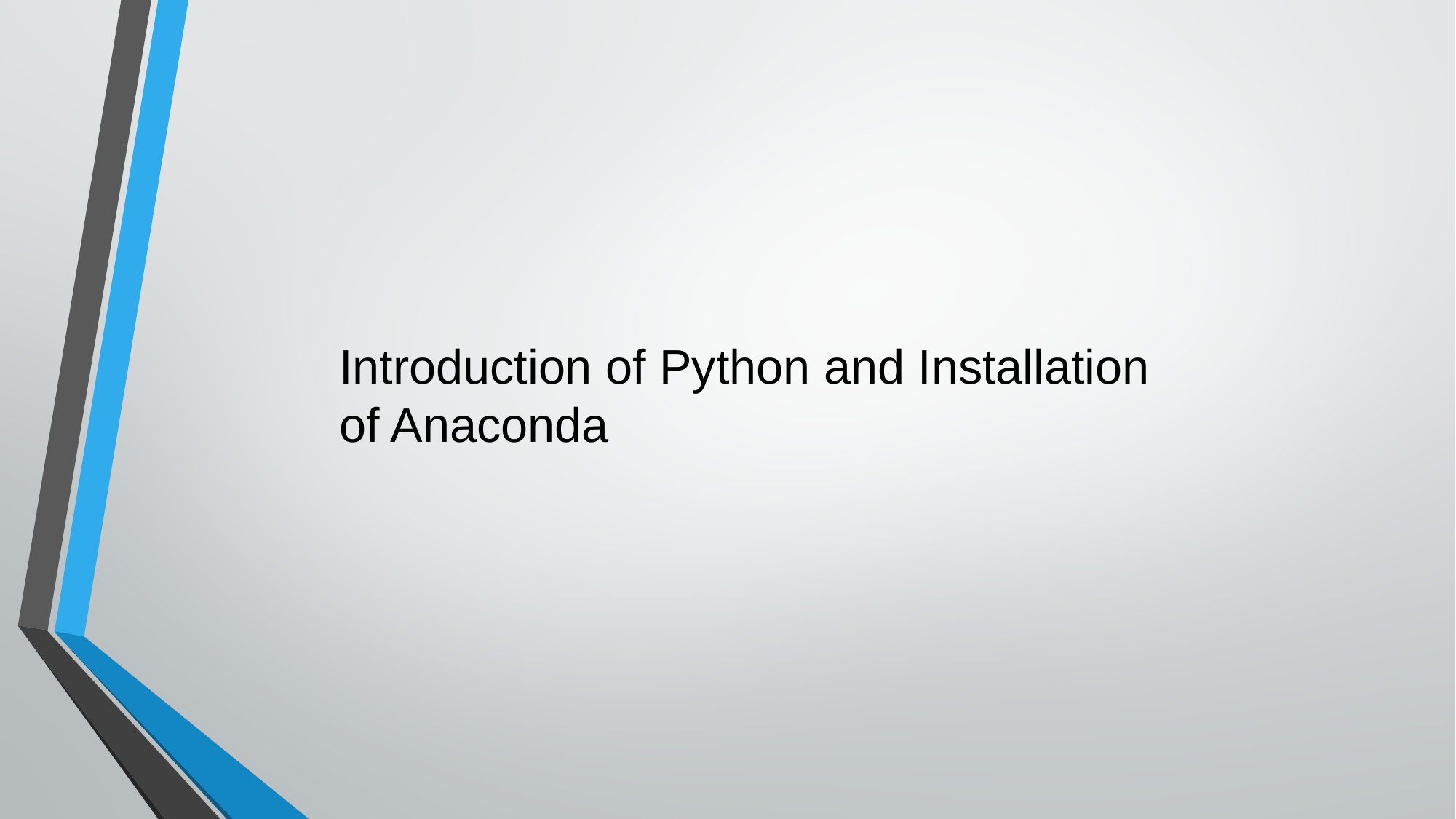

Introduction of Python and Installation of Anaconda